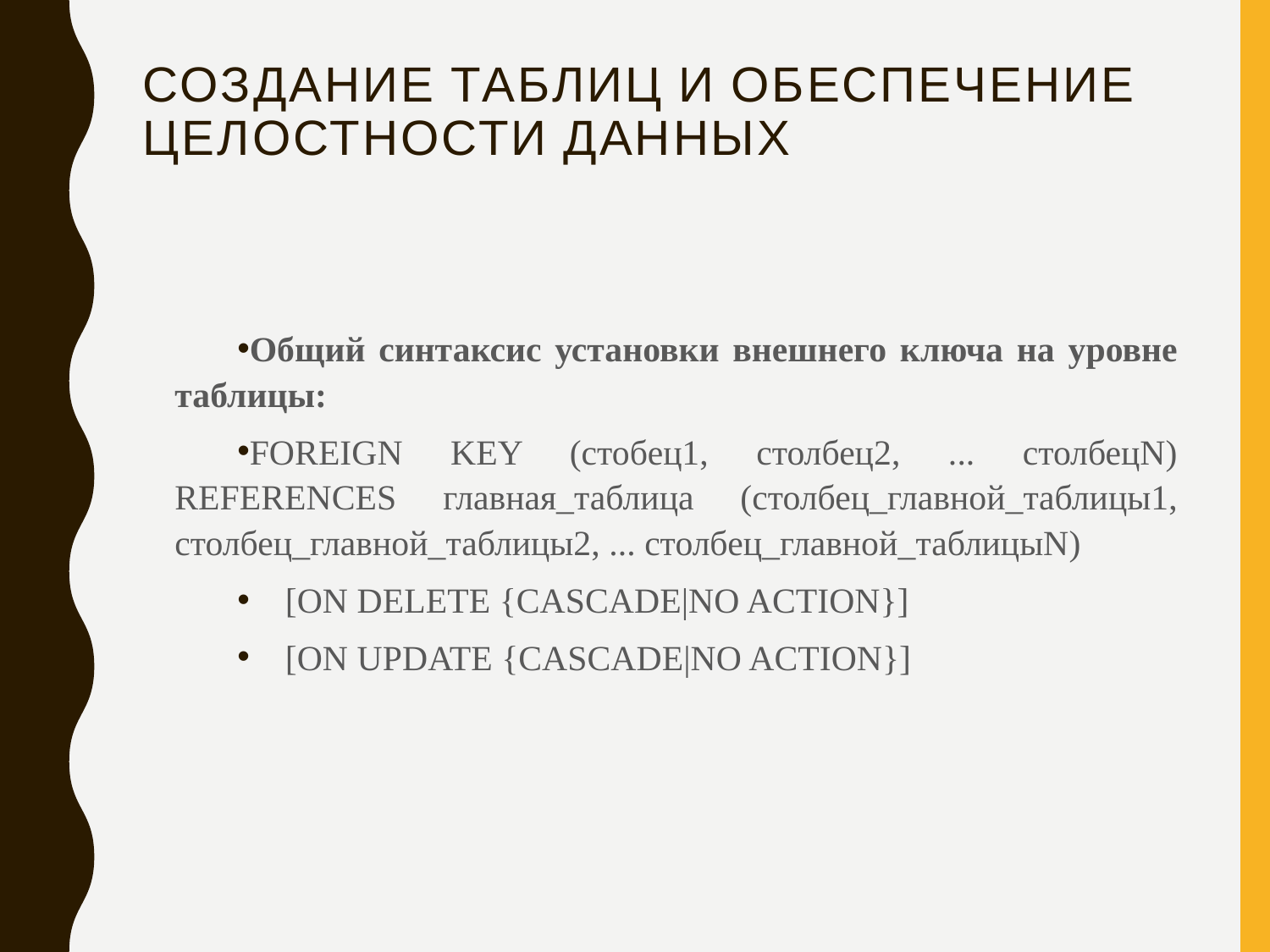

# Создание таблиц и обеспечение целостности данных
Общий синтаксис установки внешнего ключа на уровне таблицы:
FOREIGN KEY (стобец1, столбец2, ... столбецN) REFERENCES главная_таблица (столбец_главной_таблицы1, столбец_главной_таблицы2, ... столбец_главной_таблицыN)
    [ON DELETE {CASCADE|NO ACTION}]
    [ON UPDATE {CASCADE|NO ACTION}]